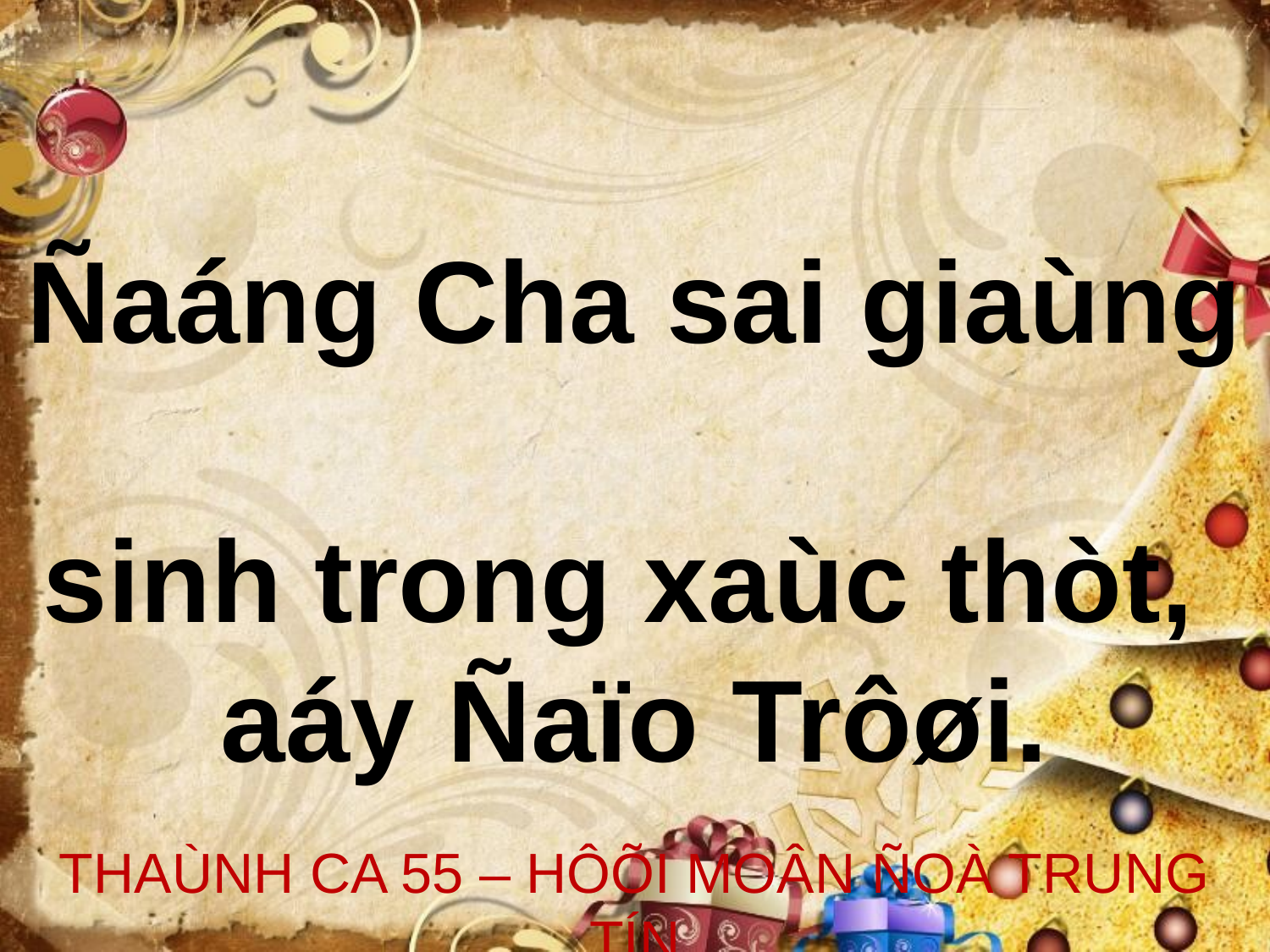

Ñaáng Cha sai giaùng
sinh trong xaùc thòt,
aáy Ñaïo Trôøi.
THAÙNH CA 55 – HÔÕI MOÂN ÑOÀ TRUNG TÍN